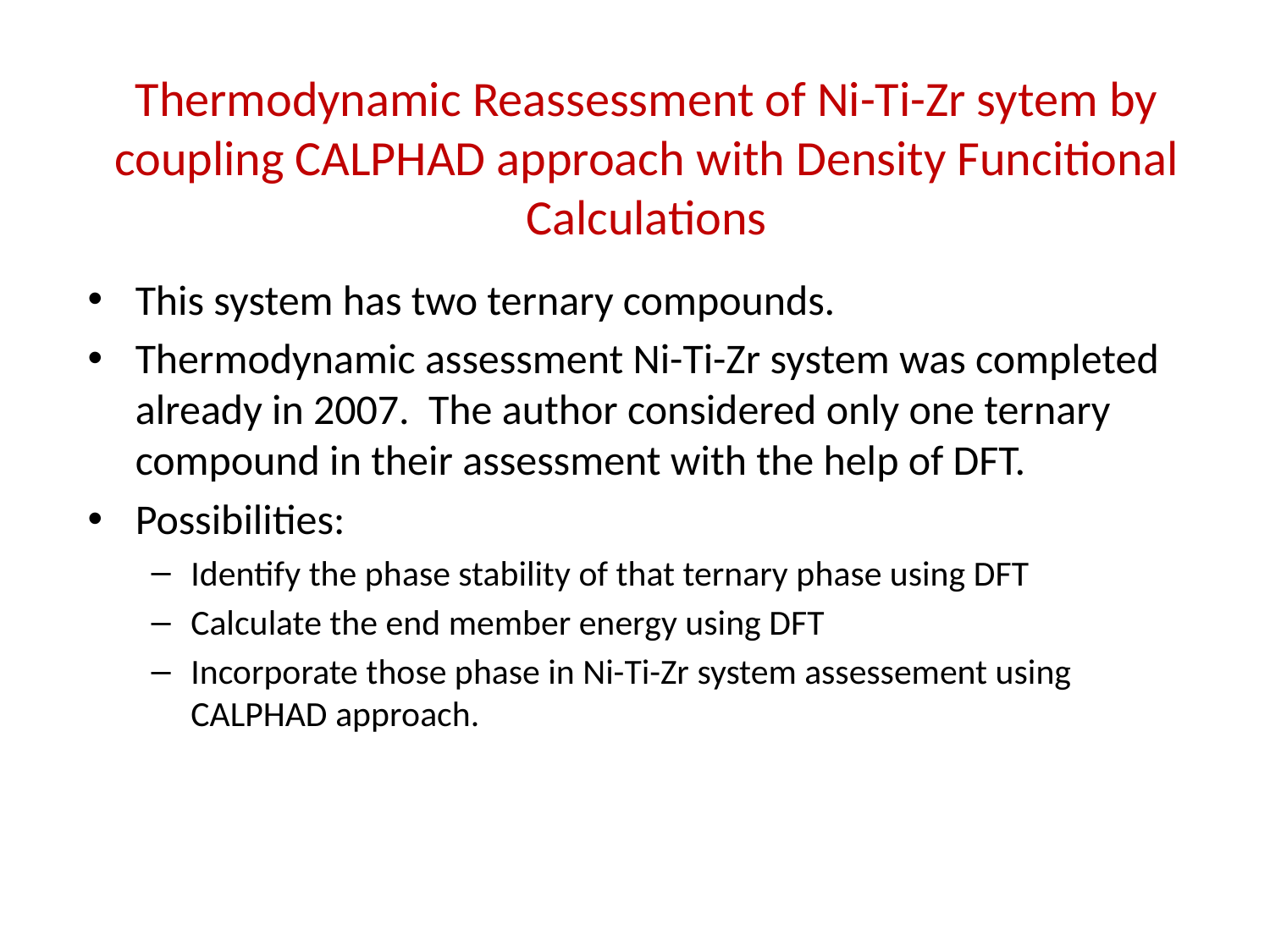

# Thermodynamic Reassessment of Ni-Ti-Zr sytem by coupling CALPHAD approach with Density Funcitional Calculations
This system has two ternary compounds.
Thermodynamic assessment Ni-Ti-Zr system was completed already in 2007.  The author considered only one ternary compound in their assessment with the help of DFT.
Possibilities:
Identify the phase stability of that ternary phase using DFT
Calculate the end member energy using DFT
Incorporate those phase in Ni-Ti-Zr system assessement using CALPHAD approach.